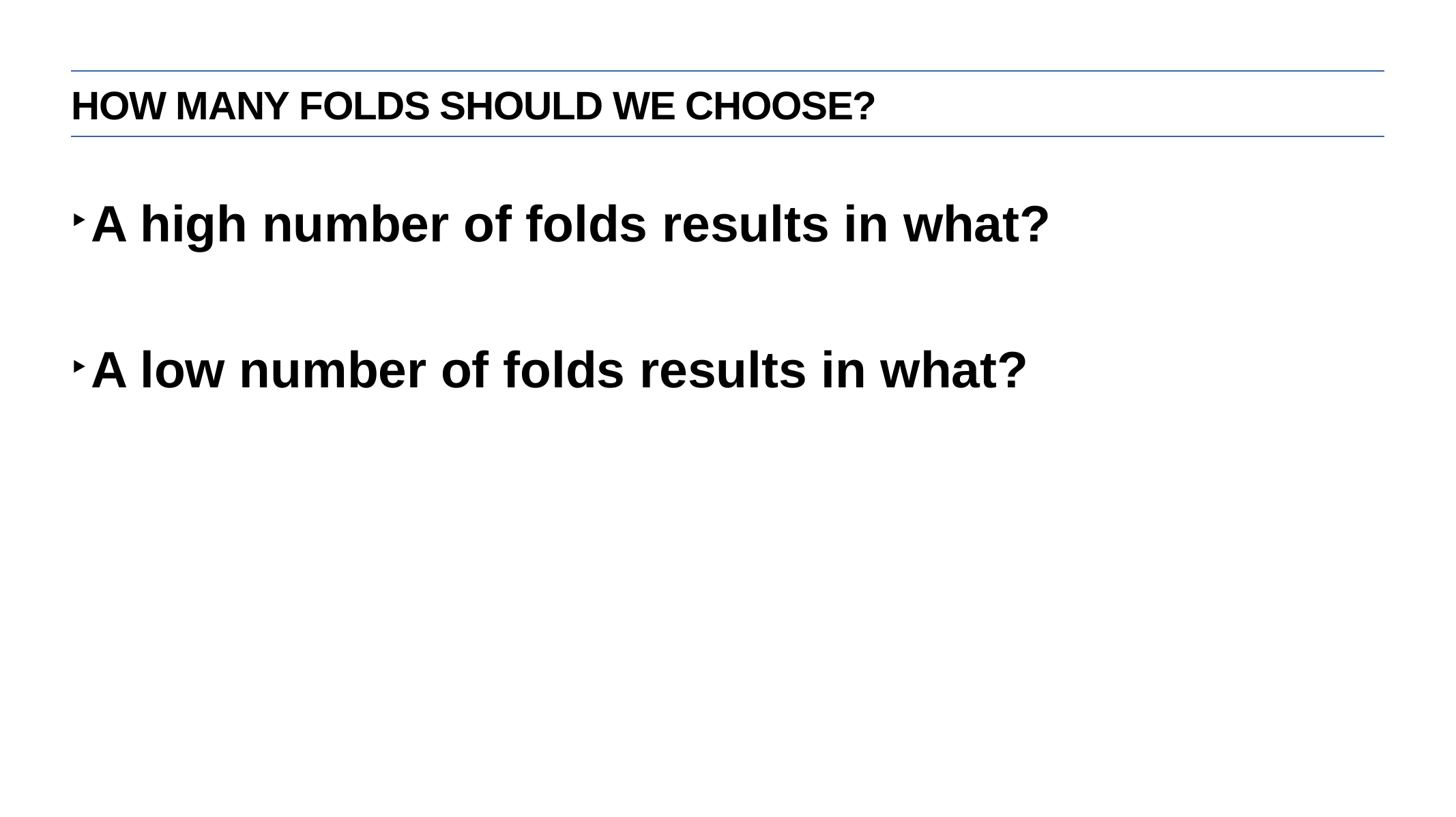

How many folds should we choose?

A high number of folds results in what?

A low number of folds results in what?